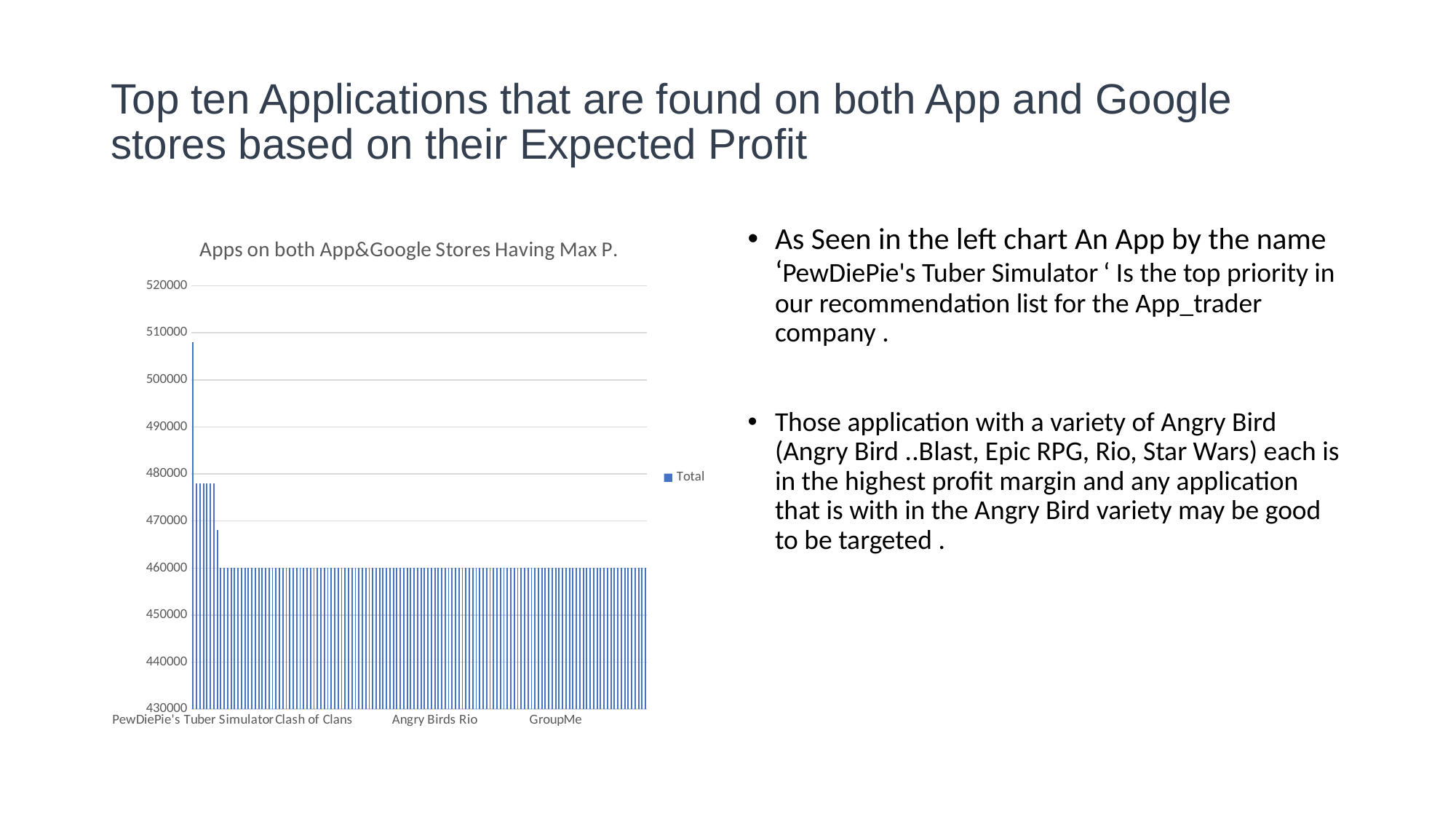

# Top ten Applications that are found on both App and Google stores based on their Expected Profit

### Chart: Apps on both App&Google Stores Having Max P.

| Category | Total |
|---|---|
| PewDiePie's Tuber Simulator | 508000.0 |
| Fernanfloo | 478000.0 |
| Egg, Inc. | 478000.0 |
| ASOS | 478000.0 |
| The Guardian | 478000.0 |
| Domino's Pizza USA | 478000.0 |
| Geometry Dash Lite | 478000.0 |
| Cytus | 468100.0 |
| My Talking Tom | 460000.0 |
| Angry Birds Star Wars | 460000.0 |
| Red Ball 4 | 460000.0 |
| Asphalt 8: Airborne | 460000.0 |
| YouTube Kids | 460000.0 |
| Bad Piggies | 460000.0 |
| Photo Editor- | 460000.0 |
| Bad Piggies HD | 460000.0 |
| Subway Surfers | 460000.0 |
| Bejeweled Classic | 460000.0 |
| Verizon Cloud | 460000.0 |
| Bible | 460000.0 |
| Microsoft Word | 460000.0 |
| Boom Beach | 460000.0 |
| OK K.O.! Lakewood Plaza Turbo | 460000.0 |
| Bullet Force | 460000.0 |
| Afterlight | 460000.0 |
| Call of DutyÂ®: Heroes | 460000.0 |
| Army of Heroes | 460000.0 |
| Candy Crush Saga | 460000.0 |
| Talking Tom Bubble Shooter | 460000.0 |
| Candy Crush Soda Saga | 460000.0 |
| Toy Blast | 460000.0 |
| Chase Mobile | 460000.0 |
| Wish - Shopping Made Fun | 460000.0 |
| Choices: Stories You Play | 460000.0 |
| Microsoft Excel | 460000.0 |
| Clash of Clans | 460000.0 |
| My Horse | 460000.0 |
| Clash Royale | 460000.0 |
| Need for Speedâ„¢ No Limits | 460000.0 |
| ClassDojo | 460000.0 |
| PES CLUB MANAGER | 460000.0 |
| Cooking Fever | 460000.0 |
| PicsArt Photo Studio: Collage Maker & Pic Editor | 460000.0 |
| Pinterest | 460000.0 |
| Plants vs. Zombiesâ„¢ Heroes | 460000.0 |
| Real Basketball | 460000.0 |
| Design Home | 460000.0 |
| ROBLOX | 460000.0 |
| Discord - Chat for Gamers | 460000.0 |
| Star Warsâ„¢: Galaxy of Heroes | 460000.0 |
| Disney Crossy Road | 460000.0 |
| Super Jabber Jump | 460000.0 |
| Angry Birds Blast | 460000.0 |
| Temple Run 2 | 460000.0 |
| Doodle Jump | 460000.0 |
| The Washington Post Classic | 460000.0 |
| DoorDash - Food Delivery | 460000.0 |
| Trello | 460000.0 |
| Dude Perfect | 460000.0 |
| WGT Golf Game by Topgolf | 460000.0 |
| Dude Perfect 2 | 460000.0 |
| Xbox | 460000.0 |
| Angry Birds Epic RPG | 460000.0 |
| Zombie Tsunami | 460000.0 |
| Episode - Choose Your Story | 460000.0 |
| Microsoft OneNote | 460000.0 |
| Fallout Shelter | 460000.0 |
| MORTAL KOMBAT X | 460000.0 |
| Farm Heroes Saga | 460000.0 |
| My Talking Angela | 460000.0 |
| Angry Birds Rio | 460000.0 |
| Narcos: Cartel Wars | 460000.0 |
| FINAL FANTASY BRAVE EXVIUS | 460000.0 |
| Nyan Cat: Lost In Space | 460000.0 |
| Fishdom | 460000.0 |
| PAC-MAN Pop | 460000.0 |
| Flow Free | 460000.0 |
| Animal Jam - Play Wild! | 460000.0 |
| Frozen Free Fall | 460000.0 |
| Photo Editor by Aviary | 460000.0 |
| Fruit NinjaÂ® | 460000.0 |
| Pineapple Pen | 460000.0 |
| Fuel RewardsÂ® program | 460000.0 |
| Plants vs. Zombiesâ„¢ 2 | 460000.0 |
| Gear.Club - True Racing | 460000.0 |
| Pou | 460000.0 |
| Score! Hero | 460000.0 |
| Real Racing 3 | 460000.0 |
| Seven - 7 Minute Workout Training Challenge | 460000.0 |
| Regal Cinemas | 460000.0 |
| SimCity BuildIt | 460000.0 |
| Rolling Sky | 460000.0 |
| Smashy Road: Arena | 460000.0 |
| Sonic Dash | 460000.0 |
| Shadow Fight 2 | 460000.0 |
| Geometry Dash Meltdown | 460000.0 |
| Smash Hit | 460000.0 |
| Geometry Dash World | 460000.0 |
| Solitaire | 460000.0 |
| GMX Mail | 460000.0 |
| Star Chart | 460000.0 |
| Google Docs | 460000.0 |
| Starbucks | 460000.0 |
| Google Sheets | 460000.0 |
| Summoners War | 460000.0 |
| GroupMe | 460000.0 |
| Swamp Attack | 460000.0 |
| Hay Day | 460000.0 |
| Temple Run | 460000.0 |
| Hill Climb Racing | 460000.0 |
| The CW | 460000.0 |
| Hill Climb Racing 2 | 460000.0 |
| The Simsâ„¢ FreePlay | 460000.0 |
| Hitman Sniper | 460000.0 |
| Township | 460000.0 |
| Hot Wheels: Race Off | 460000.0 |
| Traffic Racer | 460000.0 |
| Hungry Shark Evolution | 460000.0 |
| Trivia Crack | 460000.0 |
| Hungry Shark World | 460000.0 |
| War Robots | 460000.0 |
| Injustice: Gods Among Us | 460000.0 |
| WhatsApp Messenger | 460000.0 |
| Inside Out Thought Bubbles | 460000.0 |
| Wishbone - Compare Anything | 460000.0 |
| Instagram | 460000.0 |
| Yahoo Weather | 460000.0 |
| Jetpack Joyride | 460000.0 |
| Zombie Catchers | 460000.0 |
| MARVEL Contest of Champions | 460000.0 |
| Adobe Illustrator Draw | 460000.0 |
| MARVEL Future Fight | 460000.0 |
As Seen in the left chart An App by the name  ‘PewDiePie's Tuber Simulator ‘ Is the top priority in our recommendation list for the App_trader company .

Those application with a variety of Angry Bird (Angry Bird ..Blast, Epic RPG, Rio, Star Wars) each is in the highest profit margin and any application that is with in the Angry Bird variety may be good to be targeted .